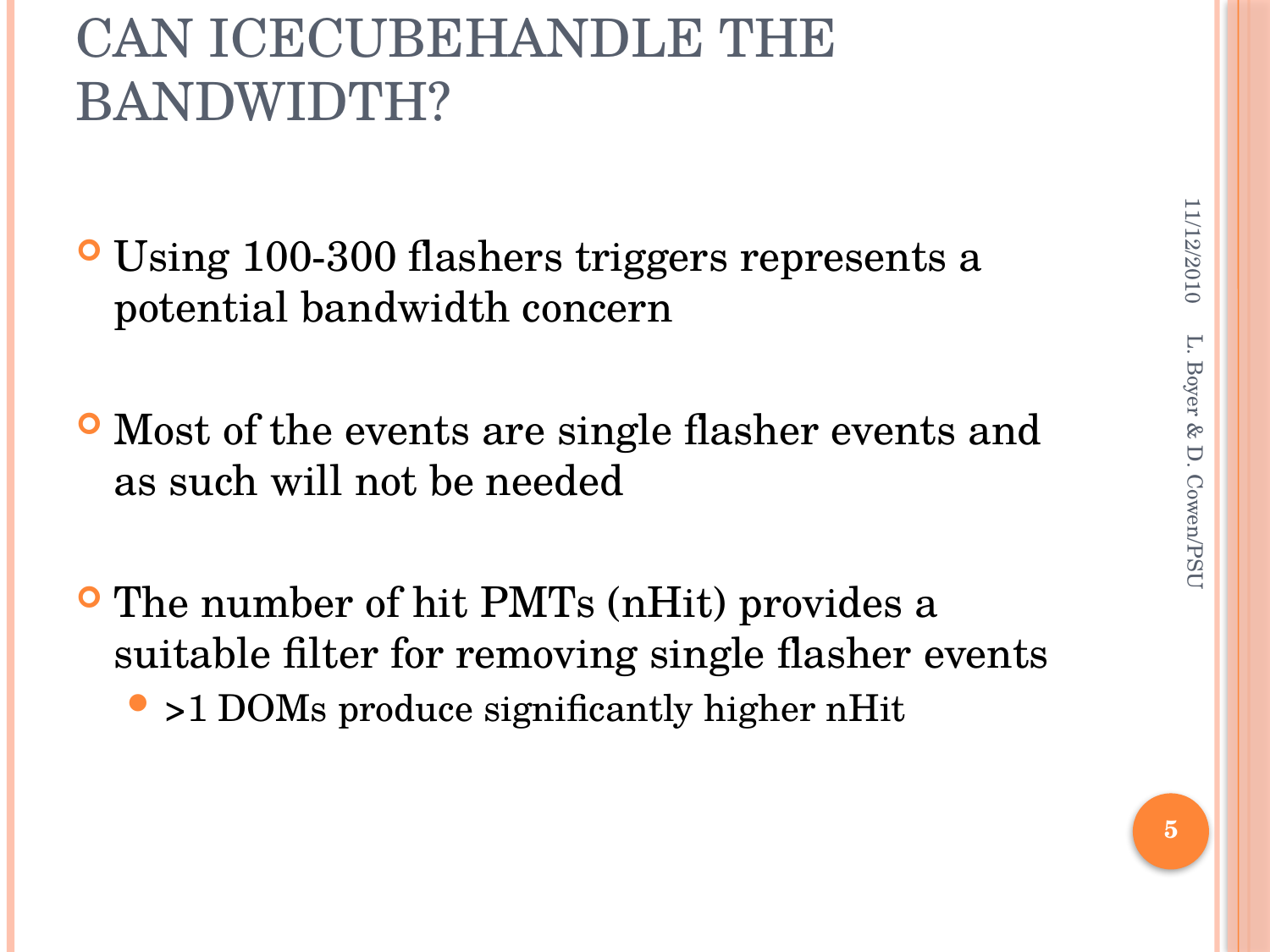

# Can IceCubeHandle the Bandwidth?
11/12/2010
Using 100-300 flashers triggers represents a potential bandwidth concern

Most of the events are single flasher events and as such will not be needed

The number of hit PMTs (nHit) provides a suitable filter for removing single flasher events
>1 DOMs produce significantly higher nHit

L. Boyer & D. Cowen/PSU
5